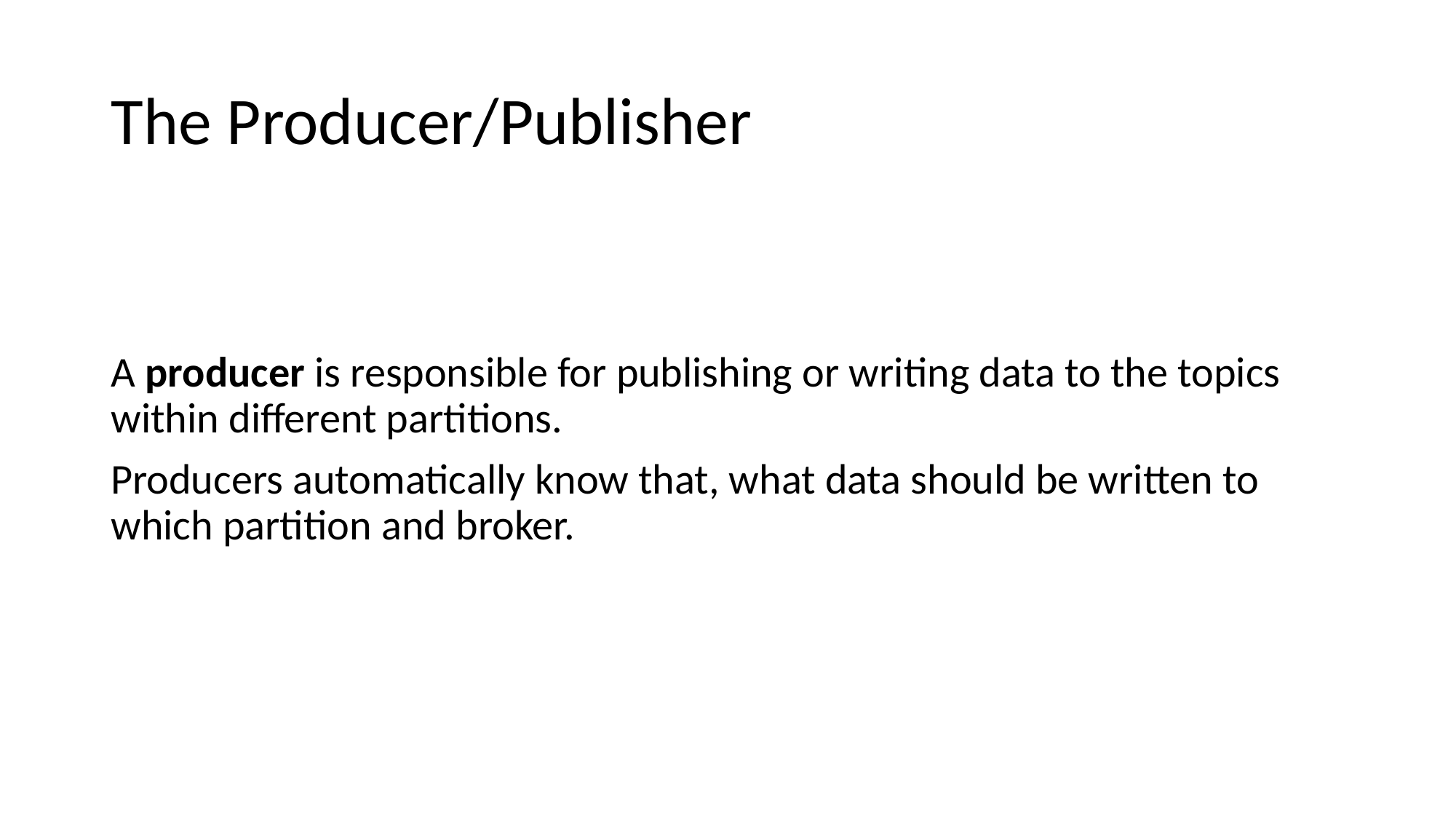

# The Producer/Publisher

A producer is responsible for publishing or writing data to the topics within different partitions.
Producers automatically know that, what data should be written to which partition and broker.